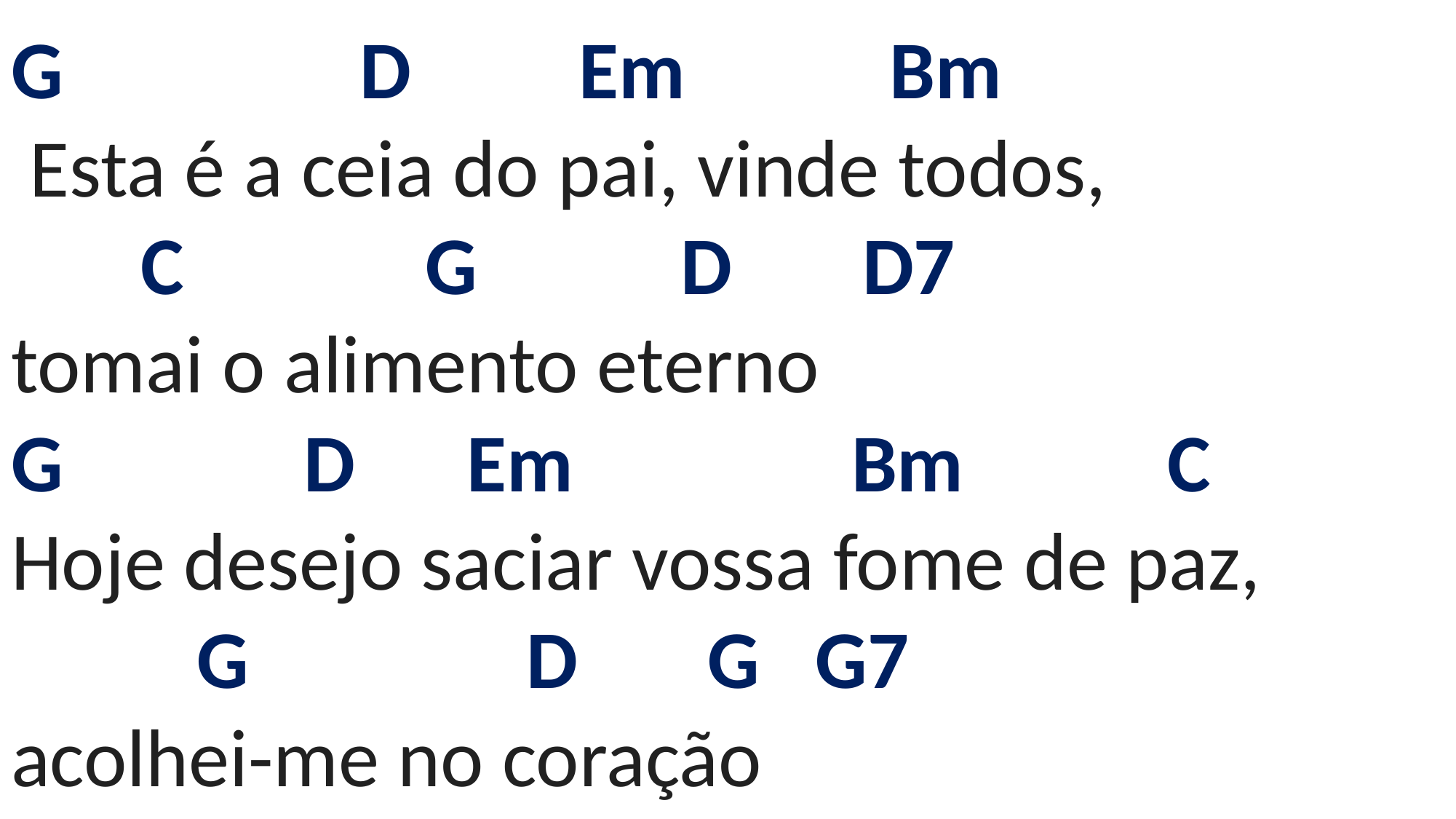

# G                D         Em           Bm Esta é a ceia do pai, vinde todos, C             G           D       D7 tomai o alimento eterno G             D      Em               Bm           C Hoje desejo saciar vossa fome de paz, G               D       G   G7 acolhei-me no coração